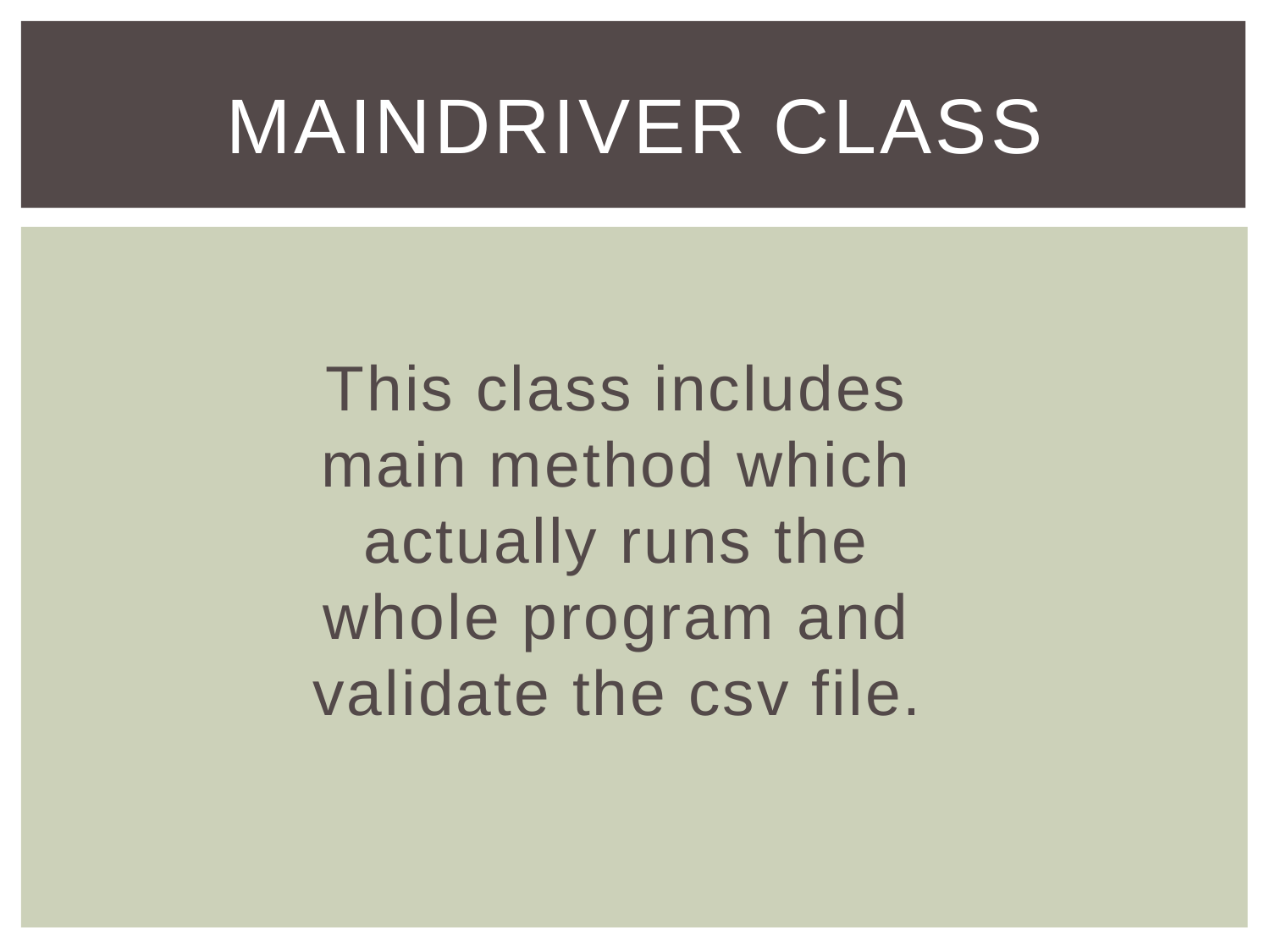

# MainDriver Class

This class includes main method which actually runs the whole program and validate the csv file.